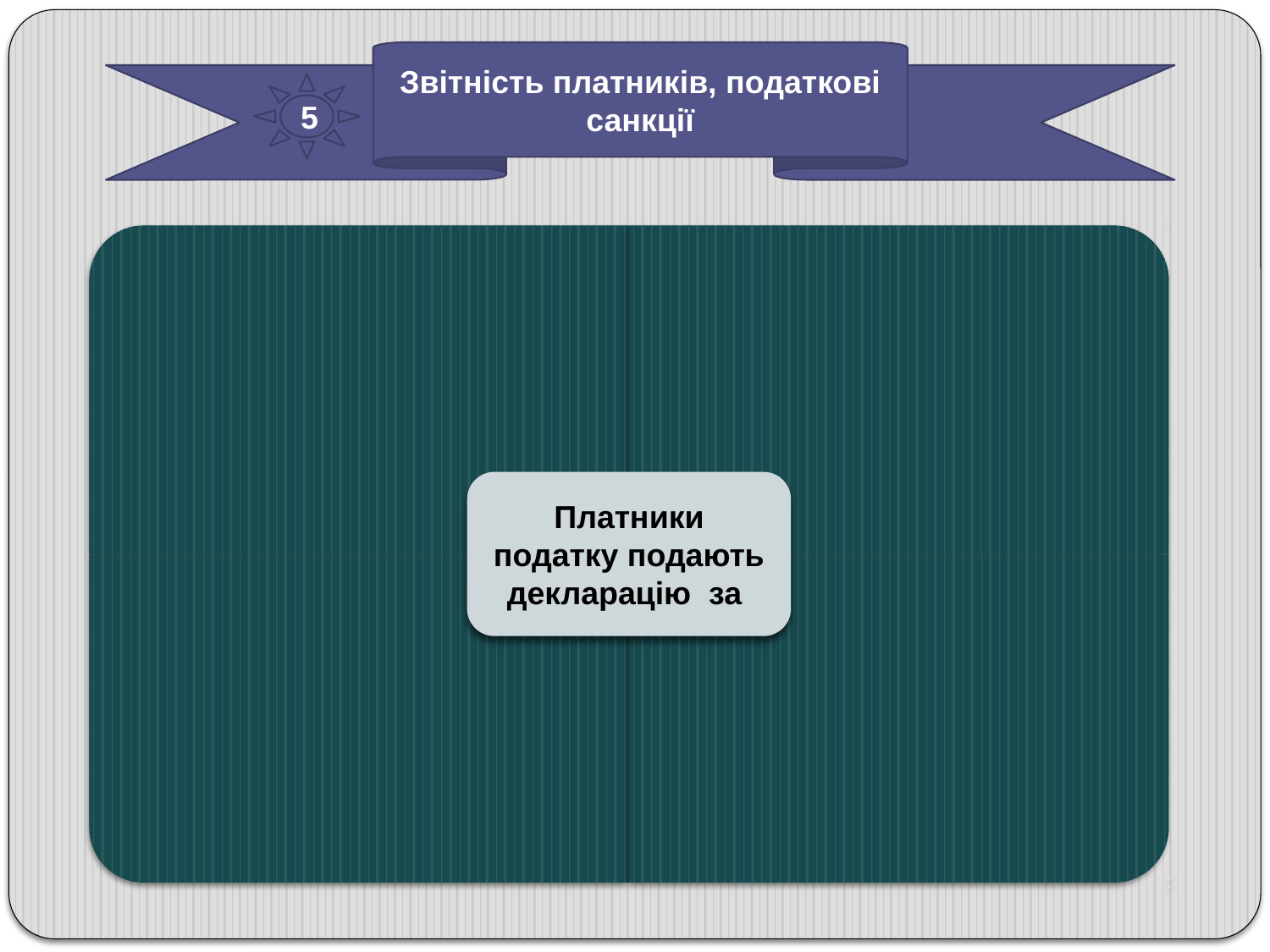

Звітність платників, податкові санкції
5
Платники податку подають декларацію  за
календарний квартал
півріччя
три квартали
рік